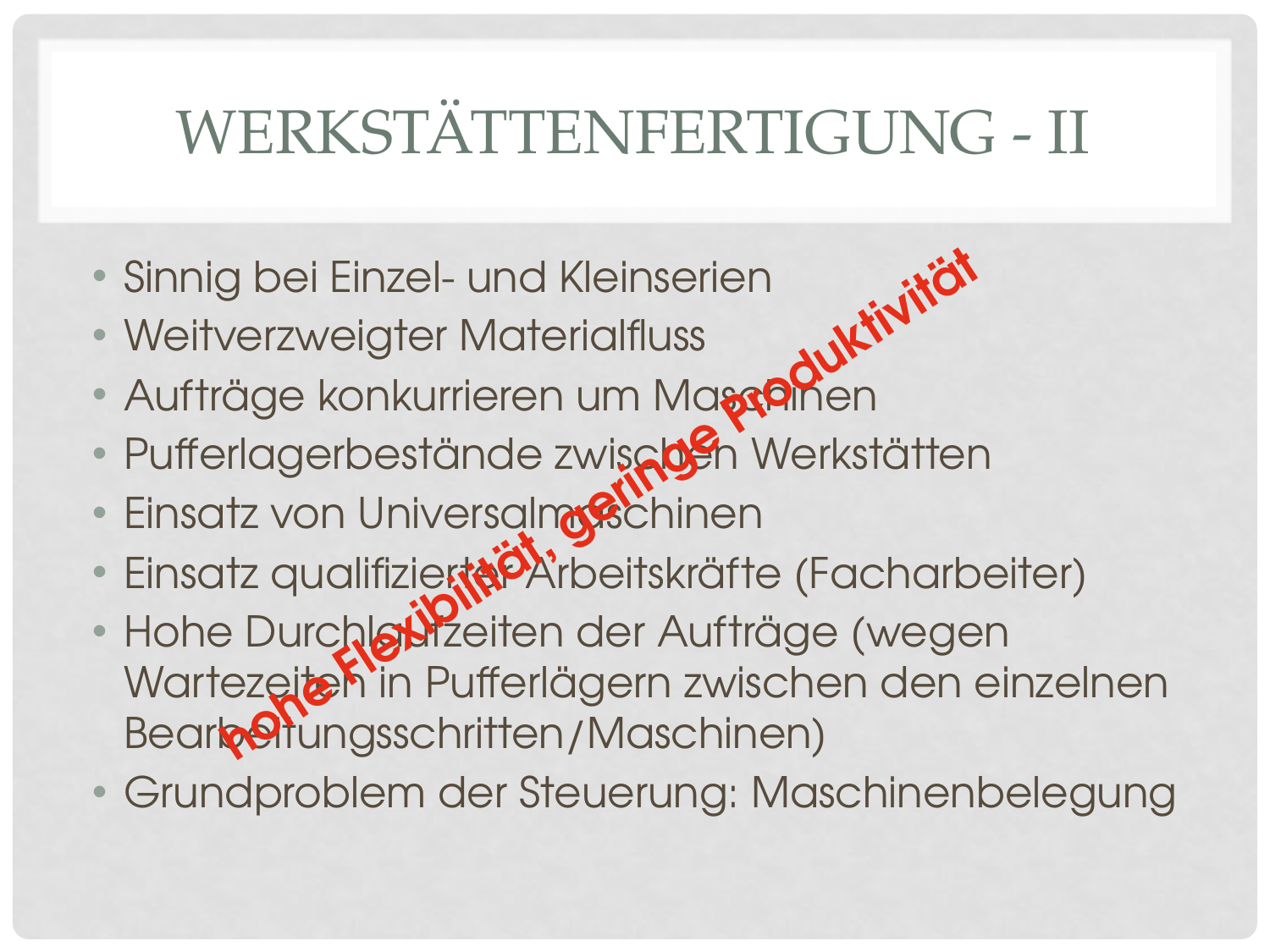

# Werkstättenfertigung - II
Sinnig bei Einzel- und Kleinserien
Weitverzweigter Materialfluss
Aufträge konkurrieren um Maschinen
Pufferlagerbestände zwischen Werkstätten
Einsatz von Universalmaschinen
Einsatz qualifizierter Arbeitskräfte (Facharbeiter)
Hohe Durchlaufzeiten der Aufträge (wegen Wartezeiten in Pufferlägern zwischen den einzelnen Bearbeitungsschritten/Maschinen)
Grundproblem der Steuerung: Maschinenbelegung

hohe Flexibilität, geringe Produktivität